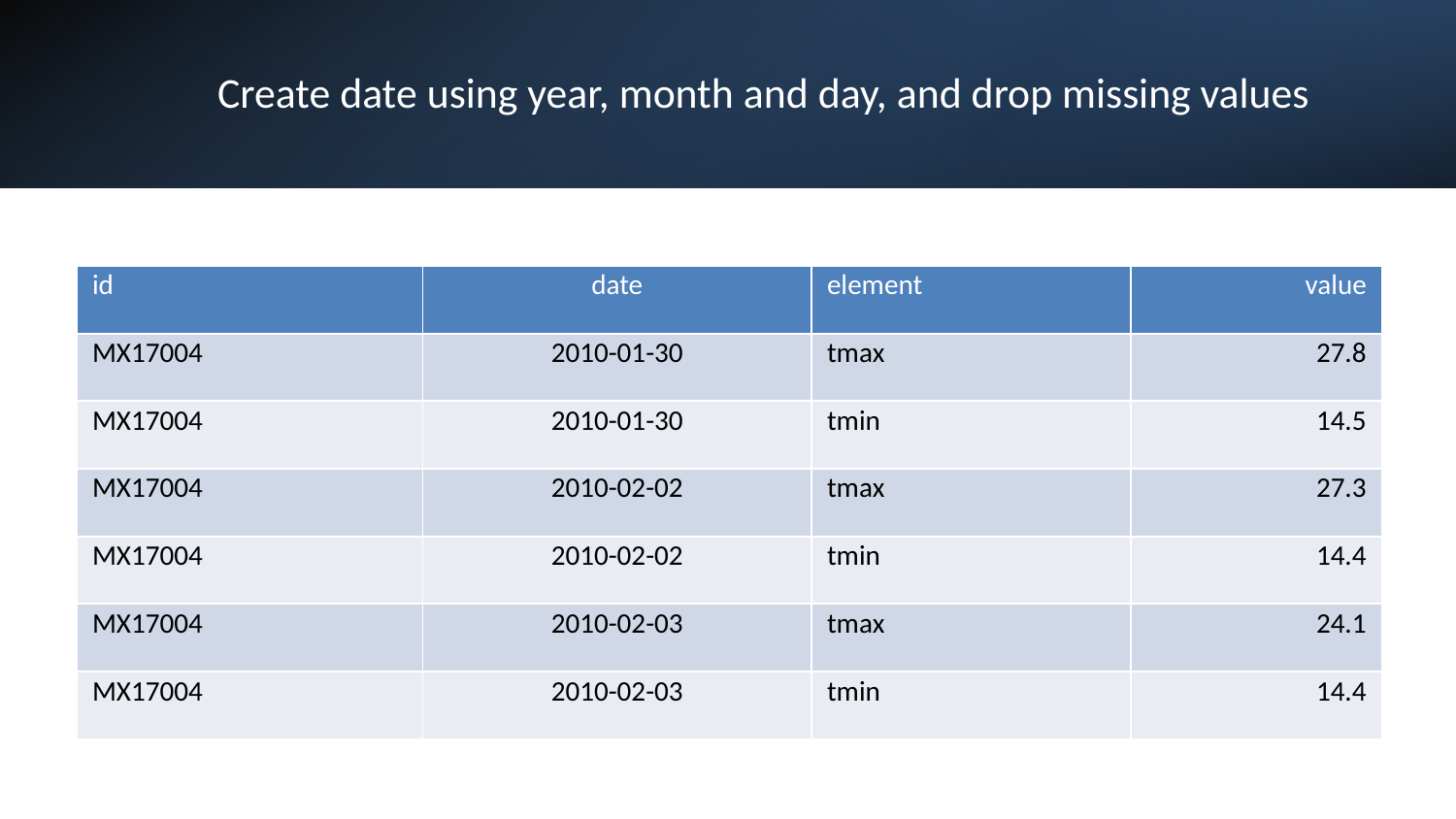

# Create date using year, month and day, and drop missing values
| id | date | element | value |
| --- | --- | --- | --- |
| MX17004 | 2010-01-30 | tmax | 27.8 |
| MX17004 | 2010-01-30 | tmin | 14.5 |
| MX17004 | 2010-02-02 | tmax | 27.3 |
| MX17004 | 2010-02-02 | tmin | 14.4 |
| MX17004 | 2010-02-03 | tmax | 24.1 |
| MX17004 | 2010-02-03 | tmin | 14.4 |